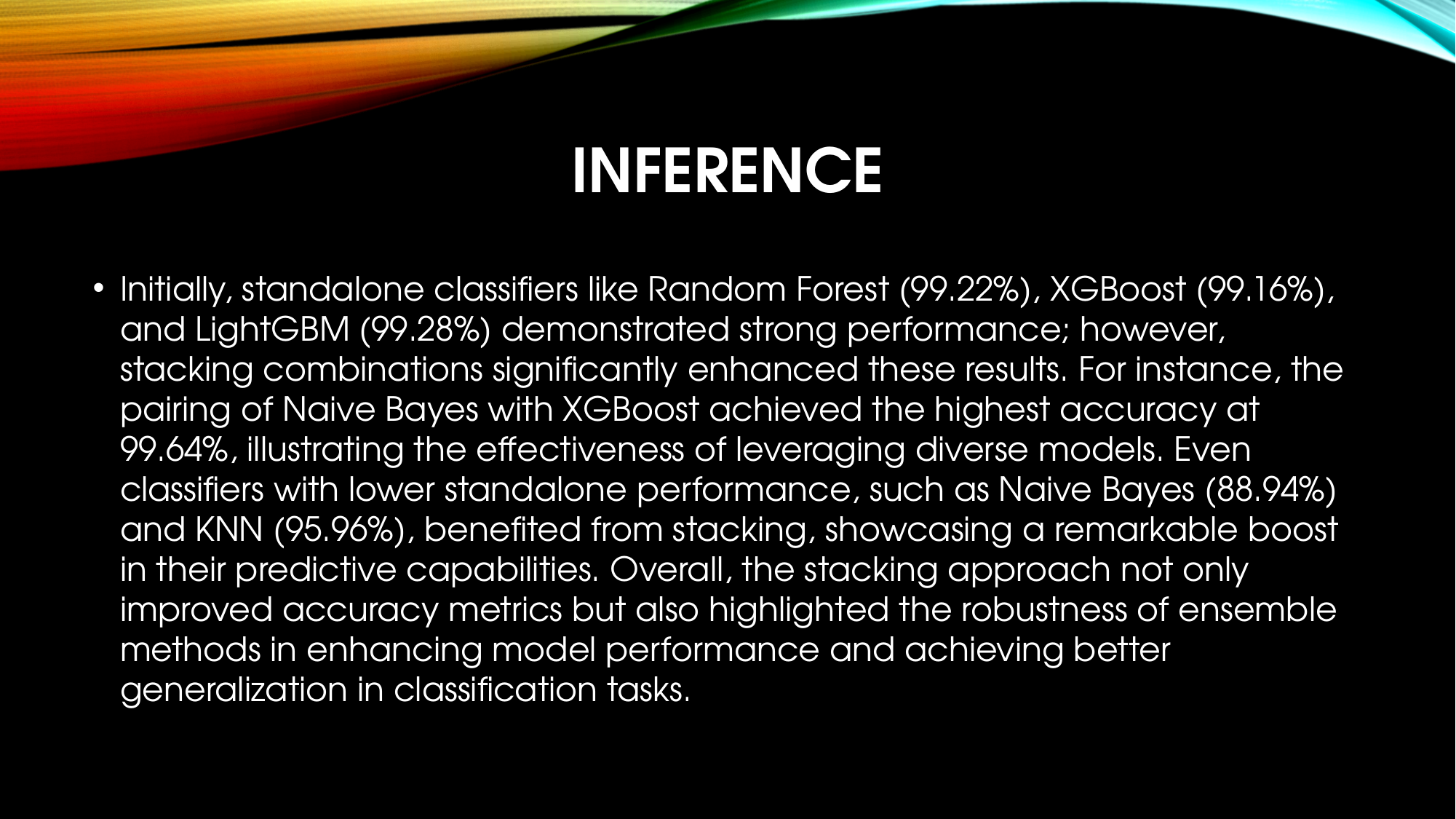

# INFERENCE
Initially, standalone classifiers like Random Forest (99.22%), XGBoost (99.16%), and LightGBM (99.28%) demonstrated strong performance; however, stacking combinations significantly enhanced these results. For instance, the pairing of Naive Bayes with XGBoost achieved the highest accuracy at 99.64%, illustrating the effectiveness of leveraging diverse models. Even classifiers with lower standalone performance, such as Naive Bayes (88.94%) and KNN (95.96%), benefited from stacking, showcasing a remarkable boost in their predictive capabilities. Overall, the stacking approach not only improved accuracy metrics but also highlighted the robustness of ensemble methods in enhancing model performance and achieving better generalization in classification tasks.